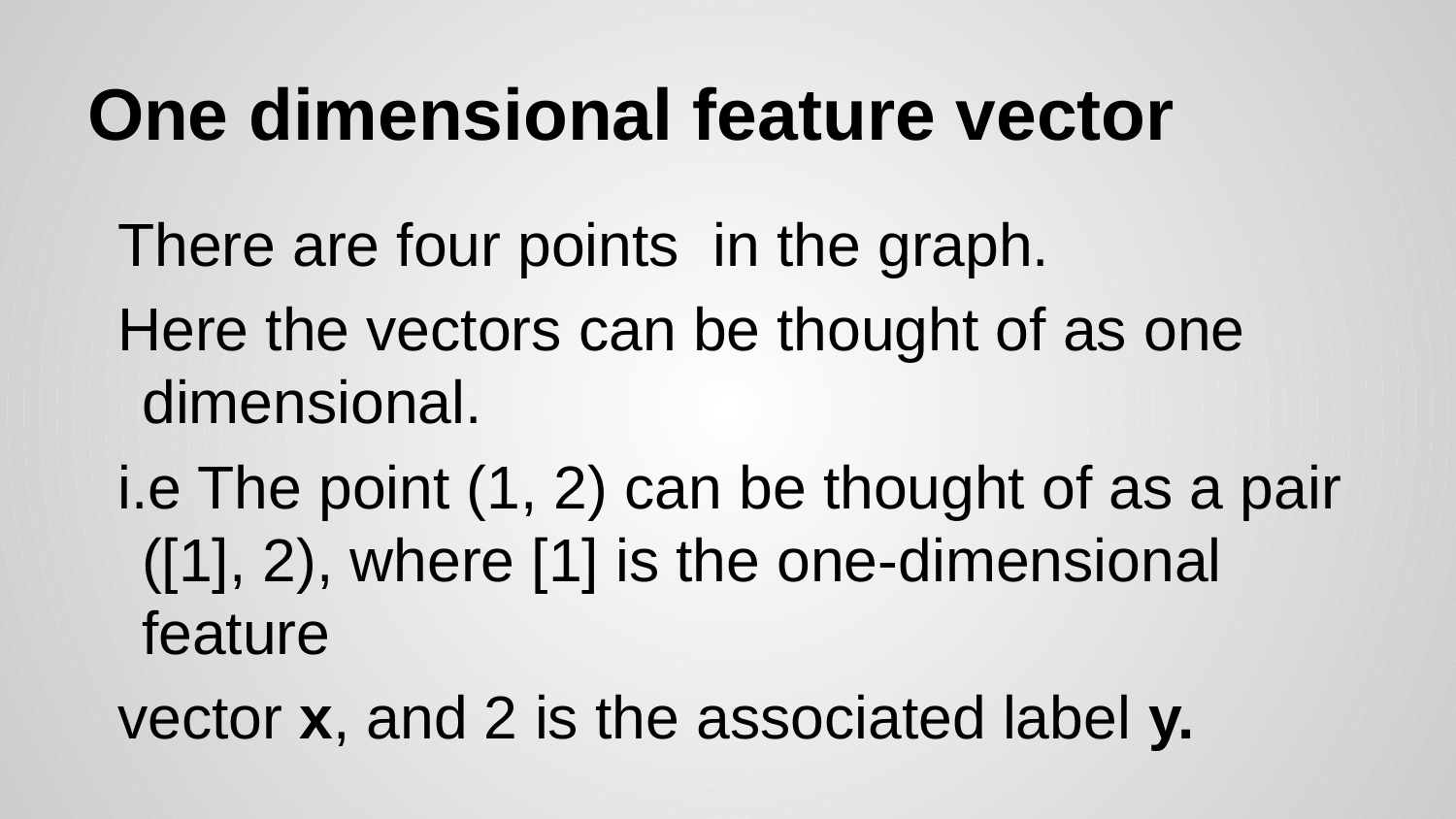

# One dimensional feature vector
There are four points  in the graph.
Here the vectors can be thought of as one dimensional.
i.e The point (1, 2) can be thought of as a pair ([1], 2), where [1] is the one-dimensional feature
vector x, and 2 is the associated label y.